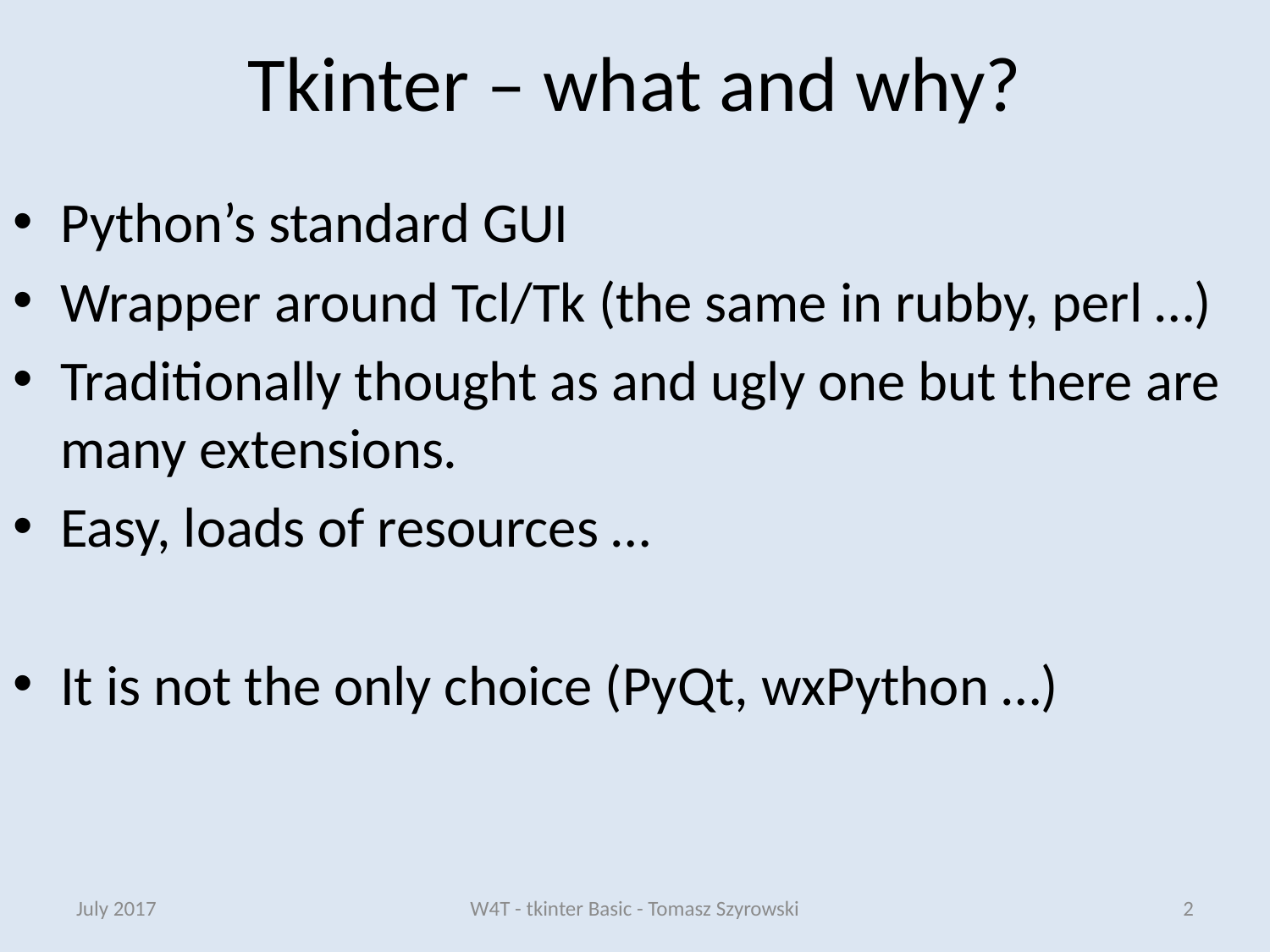

# Tkinter – what and why?
Python’s standard GUI
Wrapper around Tcl/Tk (the same in rubby, perl …)
Traditionally thought as and ugly one but there are many extensions.
Easy, loads of resources …

It is not the only choice (PyQt, wxPython …)
July 2017
W4T - tkinter Basic - Tomasz Szyrowski
2